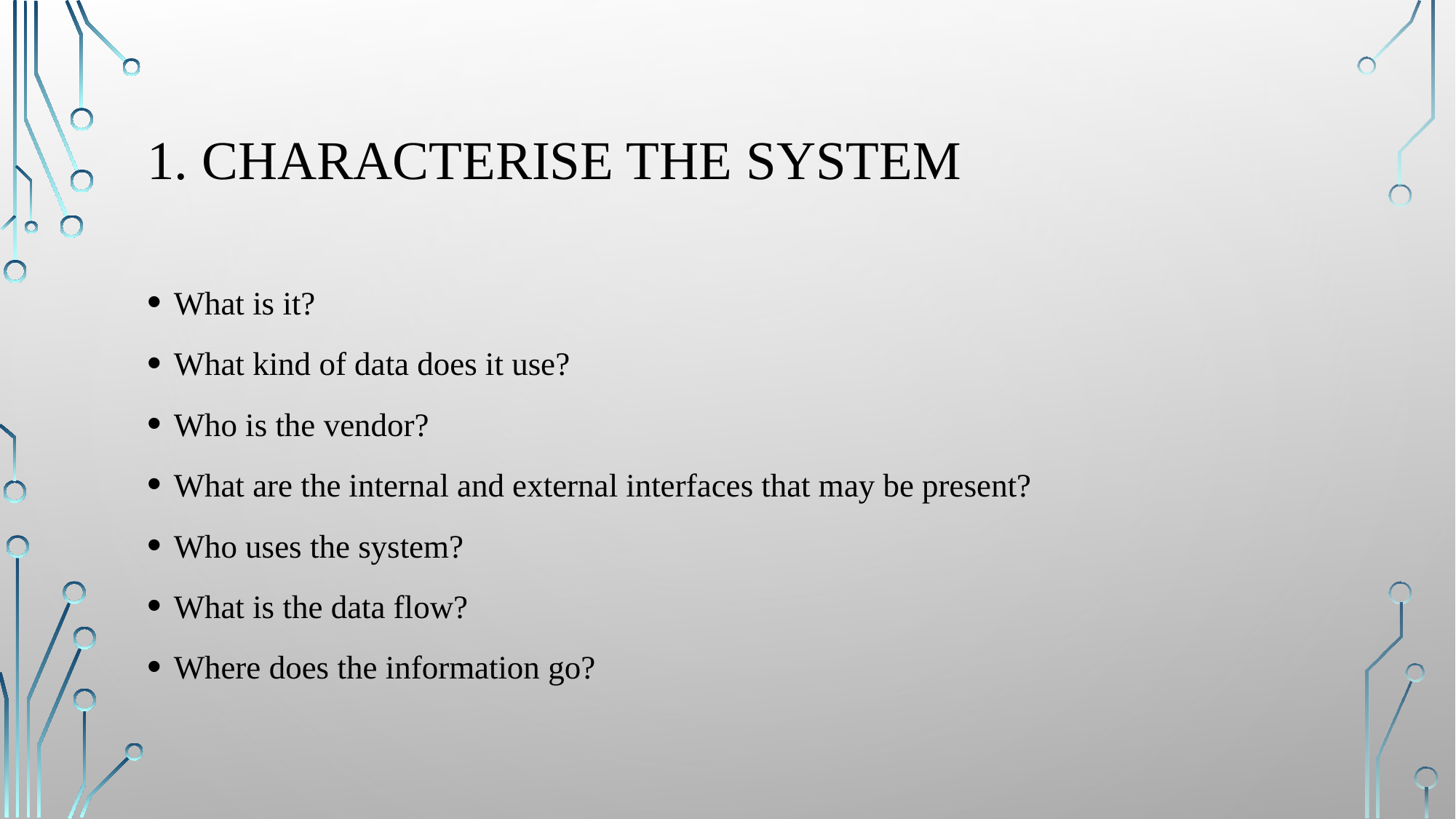

# 1. CharacteriSe the System
What is it?
What kind of data does it use?
Who is the vendor?
What are the internal and external interfaces that may be present?
Who uses the system?
What is the data flow?
Where does the information go?